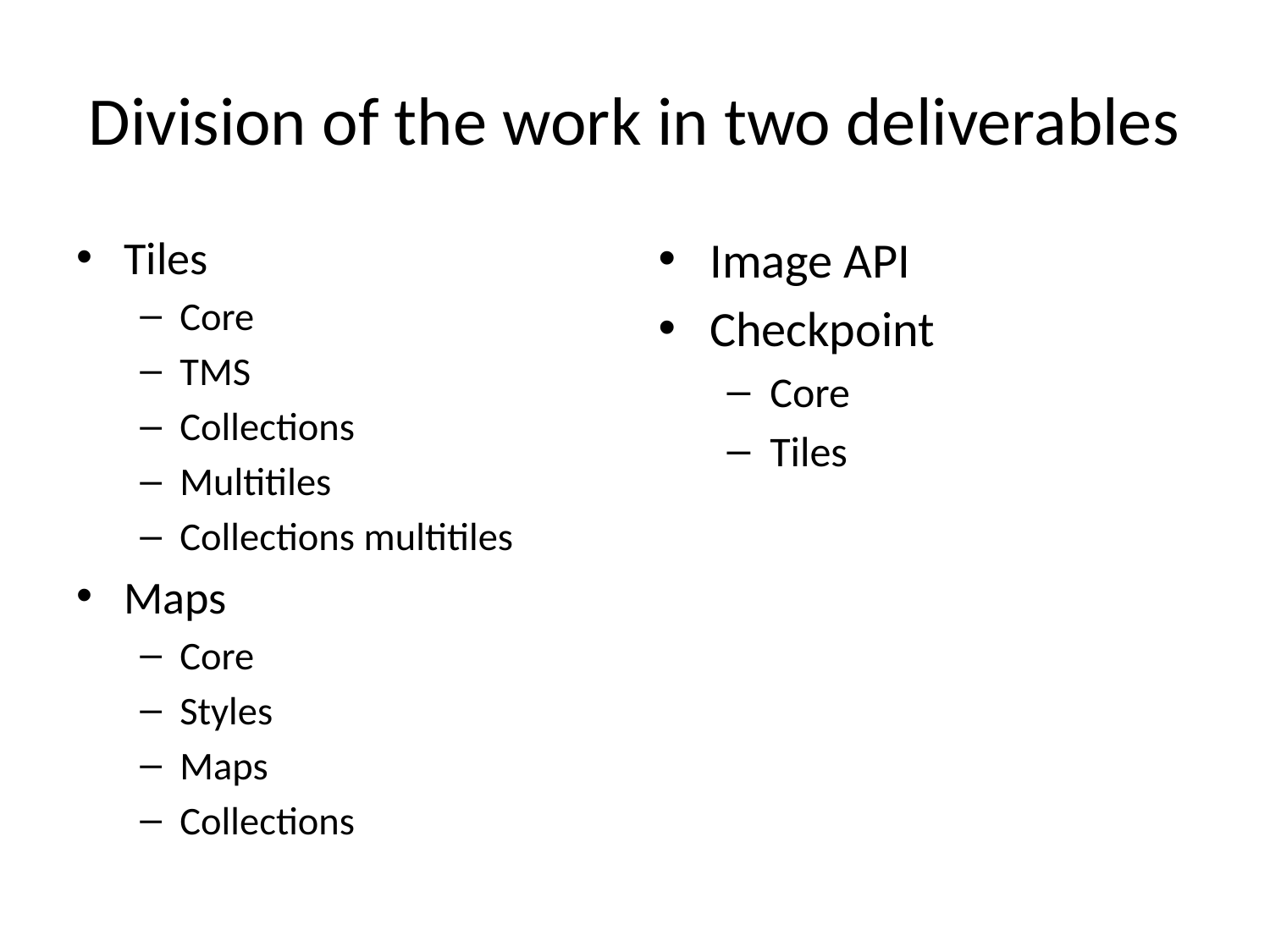

# Division of the work in two deliverables
Tiles
Core
TMS
Collections
Multitiles
Collections multitiles
Maps
Core
Styles
Maps
Collections

Image API
Checkpoint
Core
Tiles